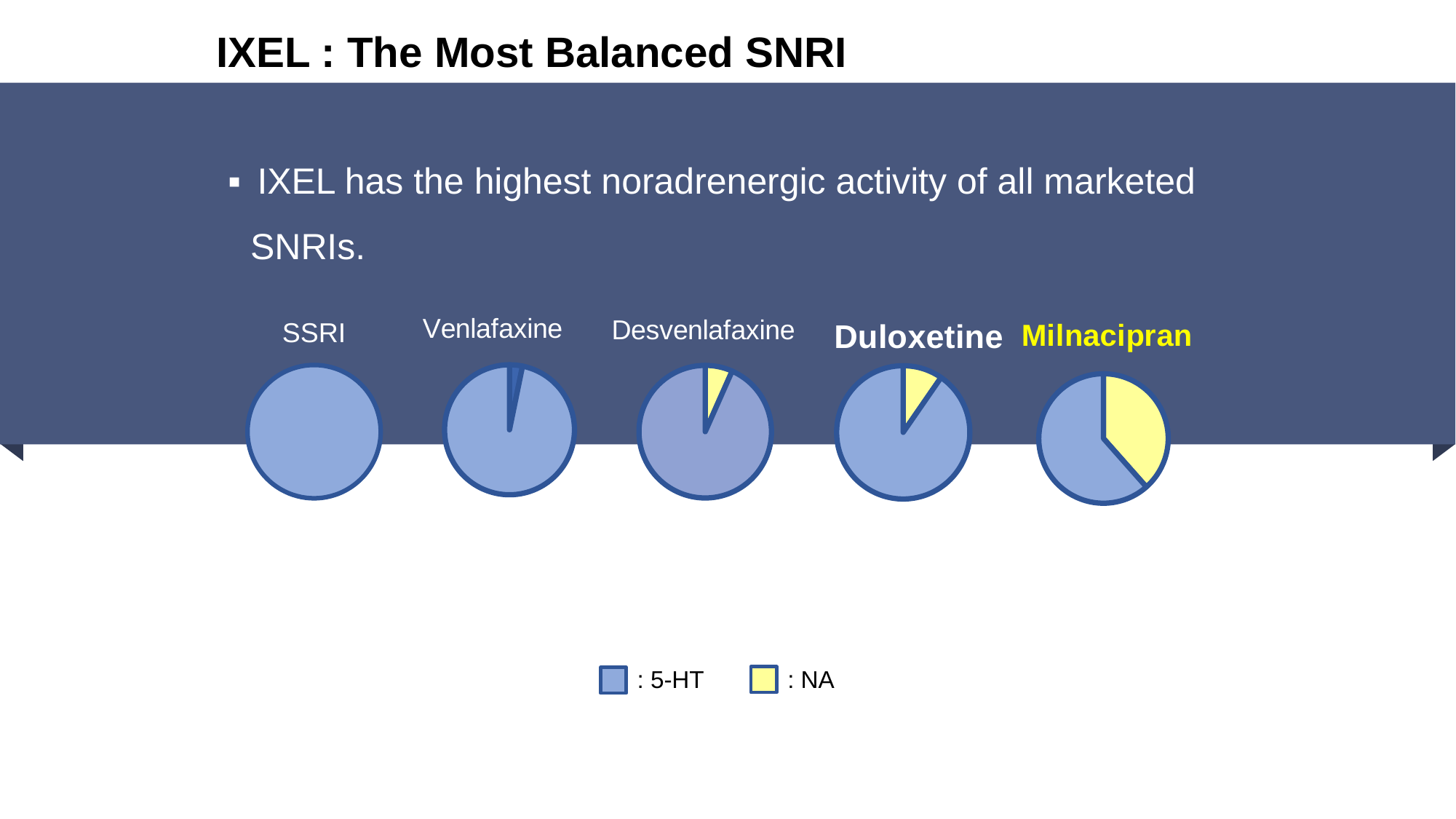

IXEL : The Most Balanced SNRI
 ▪  IXEL has the highest noradrenergic activity of all marketed
   SNRIs.

### Chart:

| Category | Desvenlafaxine |
|---|---|
|  | 1.0 |
|  | 14.0 |

### Chart:

| Category | Venlafaxine |
|---|---|
|  | 1.0 |
|  | 30.0 |

### Chart:

| Category | Duloxetine |
|---|---|
|  | 1.0 |
|  | 9.4 |

### Chart: Milnacipran

| Category | IXEL |
|---|---|
|  | 1.0 |
|  | 1.6 |
SSRI

: 5-HT
: NA